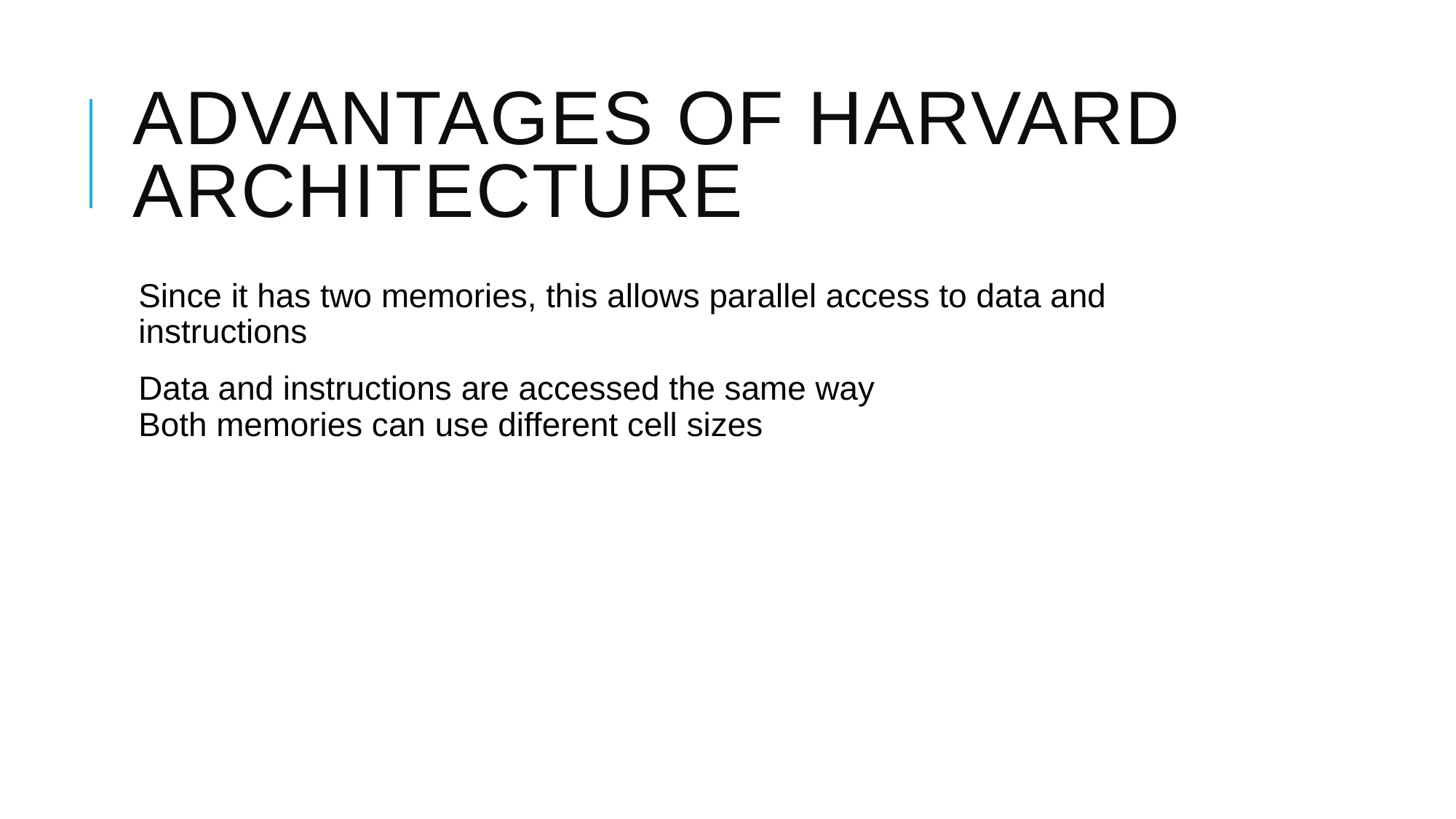

# Advantages of Harvard Architecture
Since it has two memories, this allows parallel access to data and instructions
Data and instructions are accessed the same way
Both memories can use different cell sizes